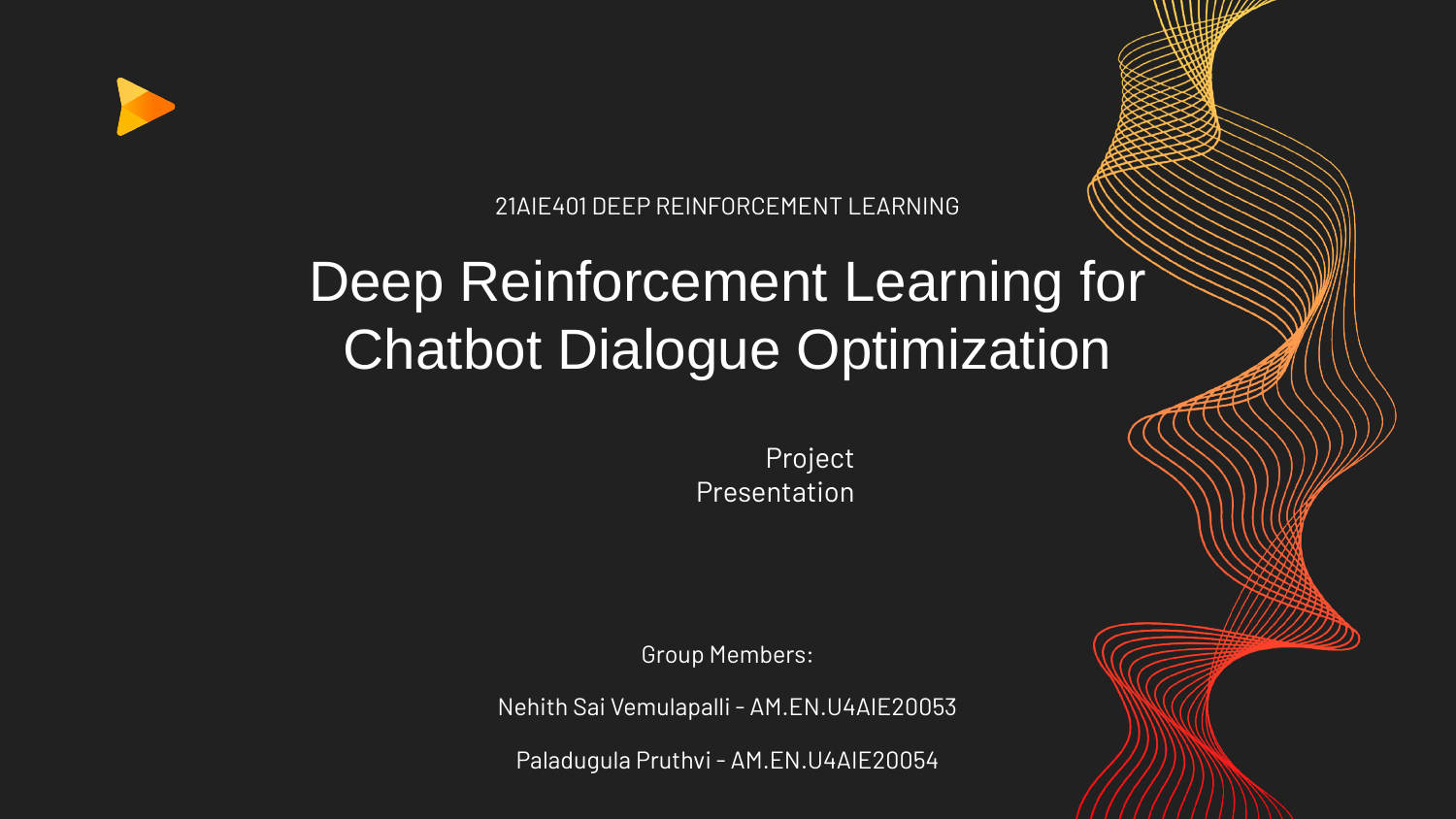

21AIE401 DEEP REINFORCEMENT LEARNING
Deep Reinforcement Learning for Chatbot Dialogue Optimization
Project Presentation
Group Members:
Nehith Sai Vemulapalli - AM.EN.U4AIE20053
Paladugula Pruthvi - AM.EN.U4AIE20054